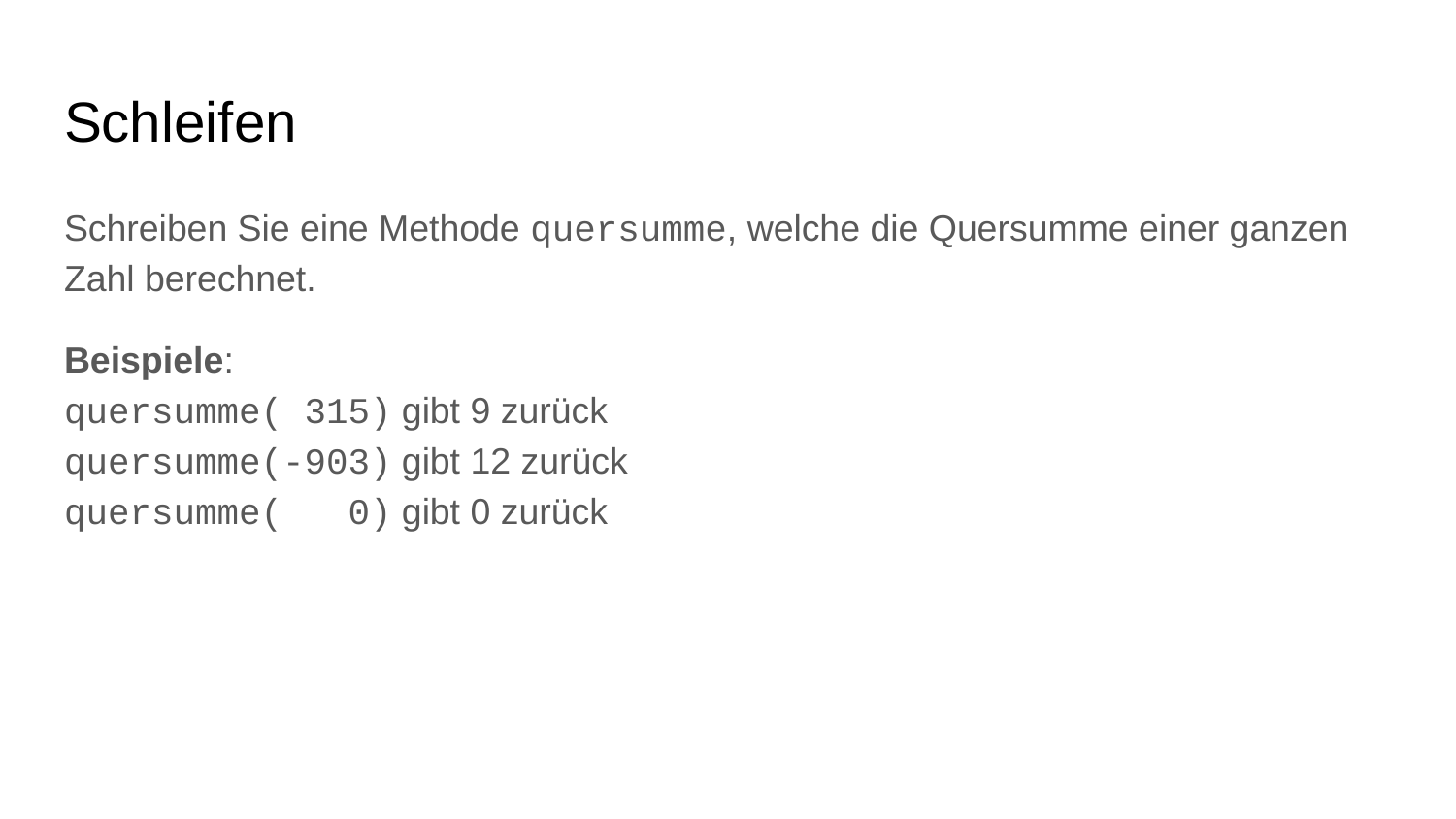

# Schleifen
Schreiben Sie eine Methode quersumme, welche die Quersumme einer ganzen Zahl berechnet.
Beispiele:
quersumme( 315) gibt 9 zurück
quersumme(-903) gibt 12 zurück
quersumme(   0) gibt 0 zurück